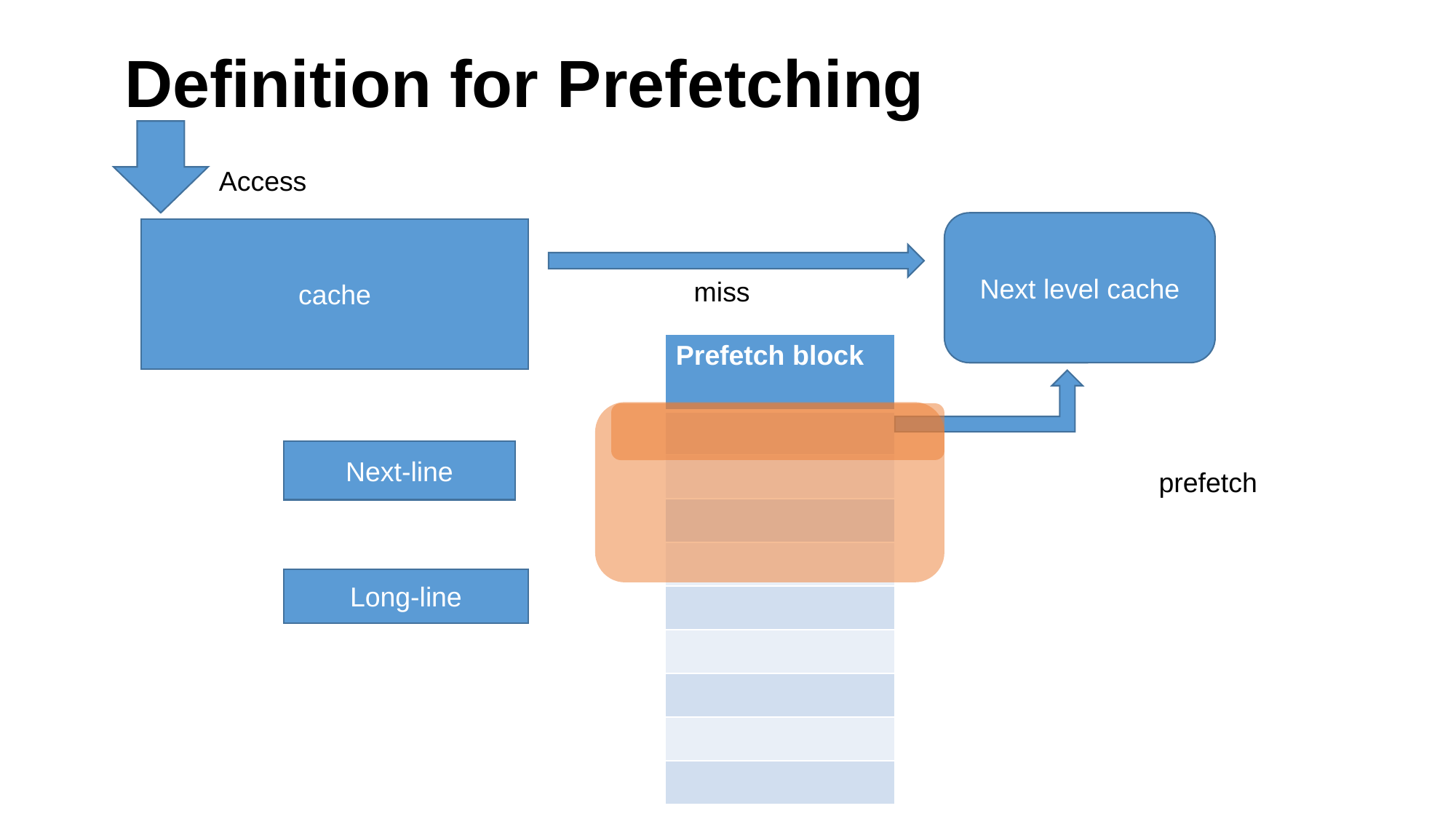

# Definition for Prefetching

Access

Next level cache
cache

miss
| Prefetch block |
| --- |
|  |
|  |
|  |
|  |
|  |
|  |
|  |
|  |
|  |

Next-line
prefetch
Long-line